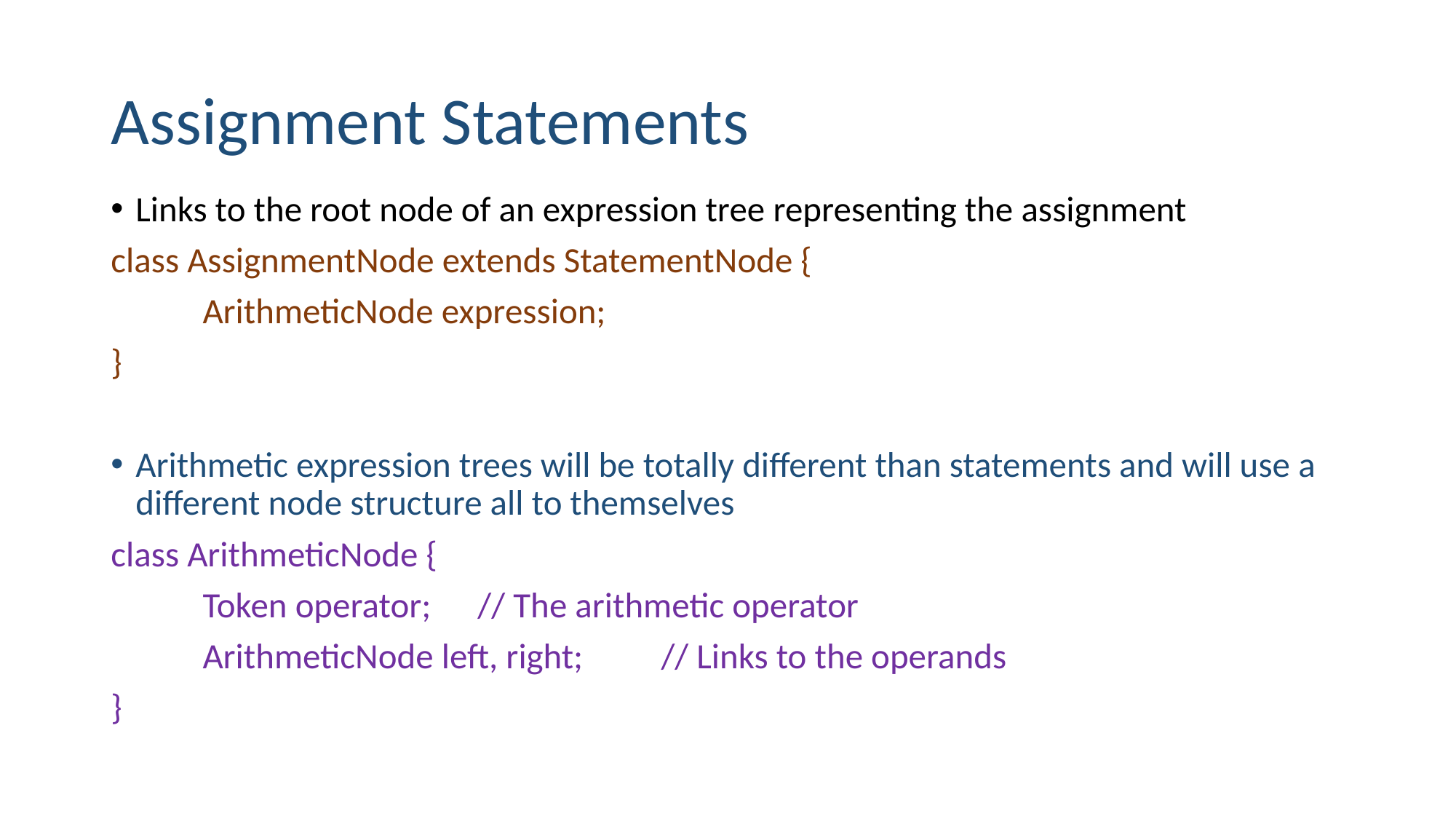

# Assignment Statements
Links to the root node of an expression tree representing the assignment
class AssignmentNode extends StatementNode {
	ArithmeticNode expression;
}

Arithmetic expression trees will be totally different than statements and will use a different node structure all to themselves
class ArithmeticNode {
	Token operator;		// The arithmetic operator
	ArithmeticNode left, right;	// Links to the operands
}